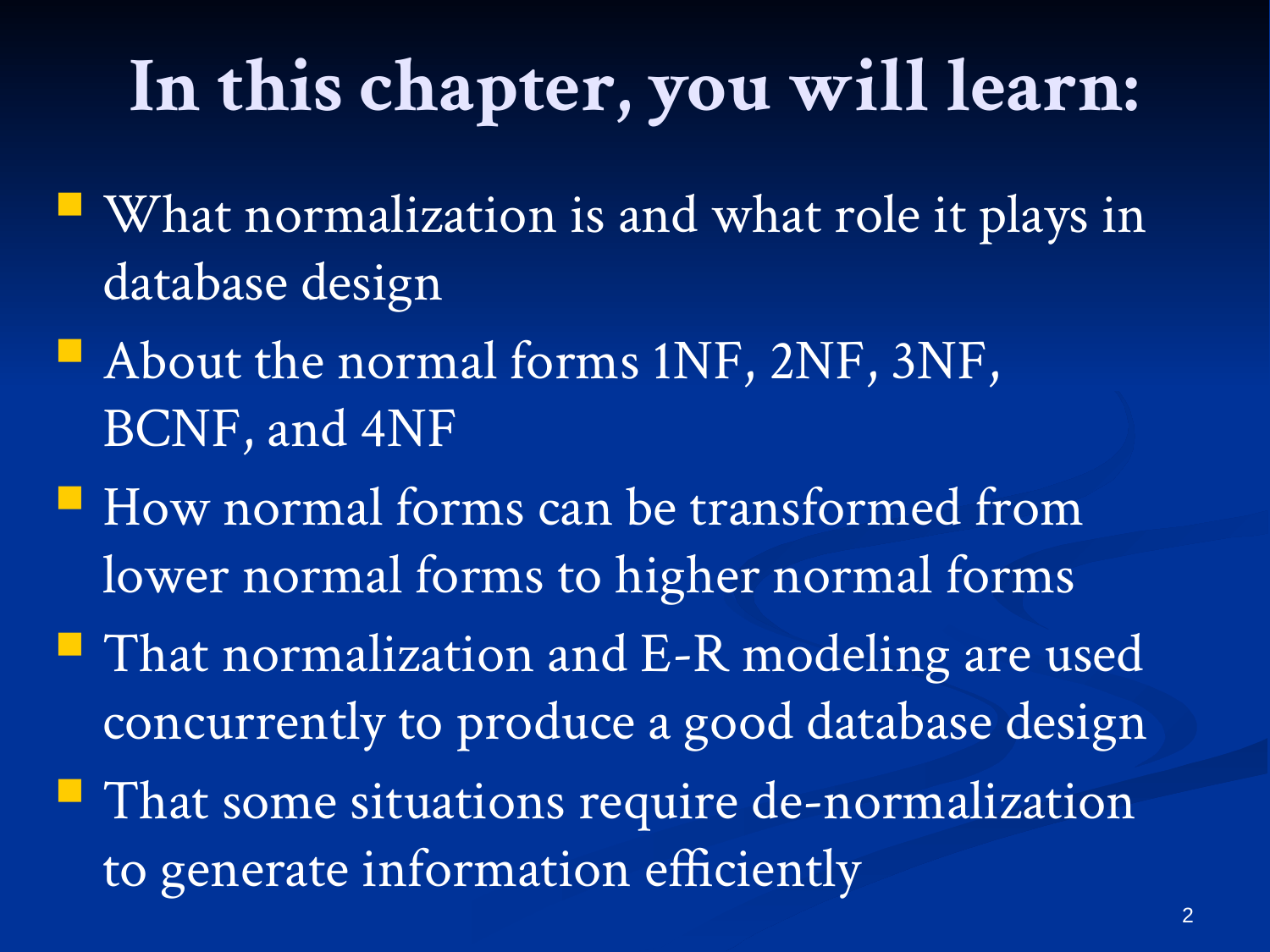

# In this chapter, you will learn:
What normalization is and what role it plays in database design
About the normal forms 1NF, 2NF, 3NF, BCNF, and 4NF
How normal forms can be transformed from lower normal forms to higher normal forms
That normalization and E-R modeling are used concurrently to produce a good database design
That some situations require de-normalization to generate information efficiently
2